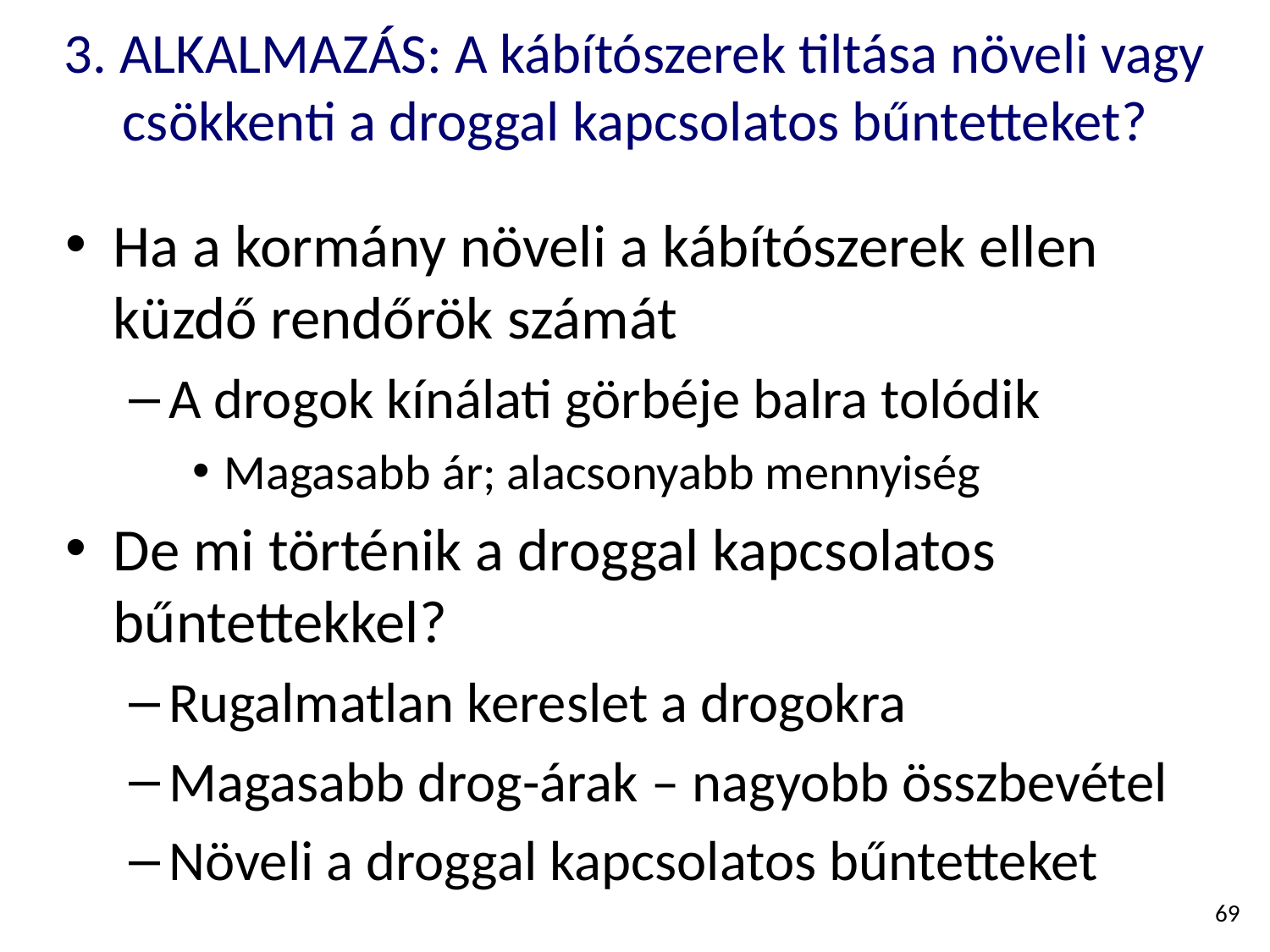

# 3. ALKALMAZÁS: A kábítószerek tiltása növeli vagy csökkenti a droggal kapcsolatos bűntetteket?
Ha a kormány növeli a kábítószerek ellen küzdő rendőrök számát
A drogok kínálati görbéje balra tolódik
Magasabb ár; alacsonyabb mennyiség
De mi történik a droggal kapcsolatos bűntettekkel?
Rugalmatlan kereslet a drogokra
Magasabb drog-árak – nagyobb összbevétel
Növeli a droggal kapcsolatos bűntetteket

69